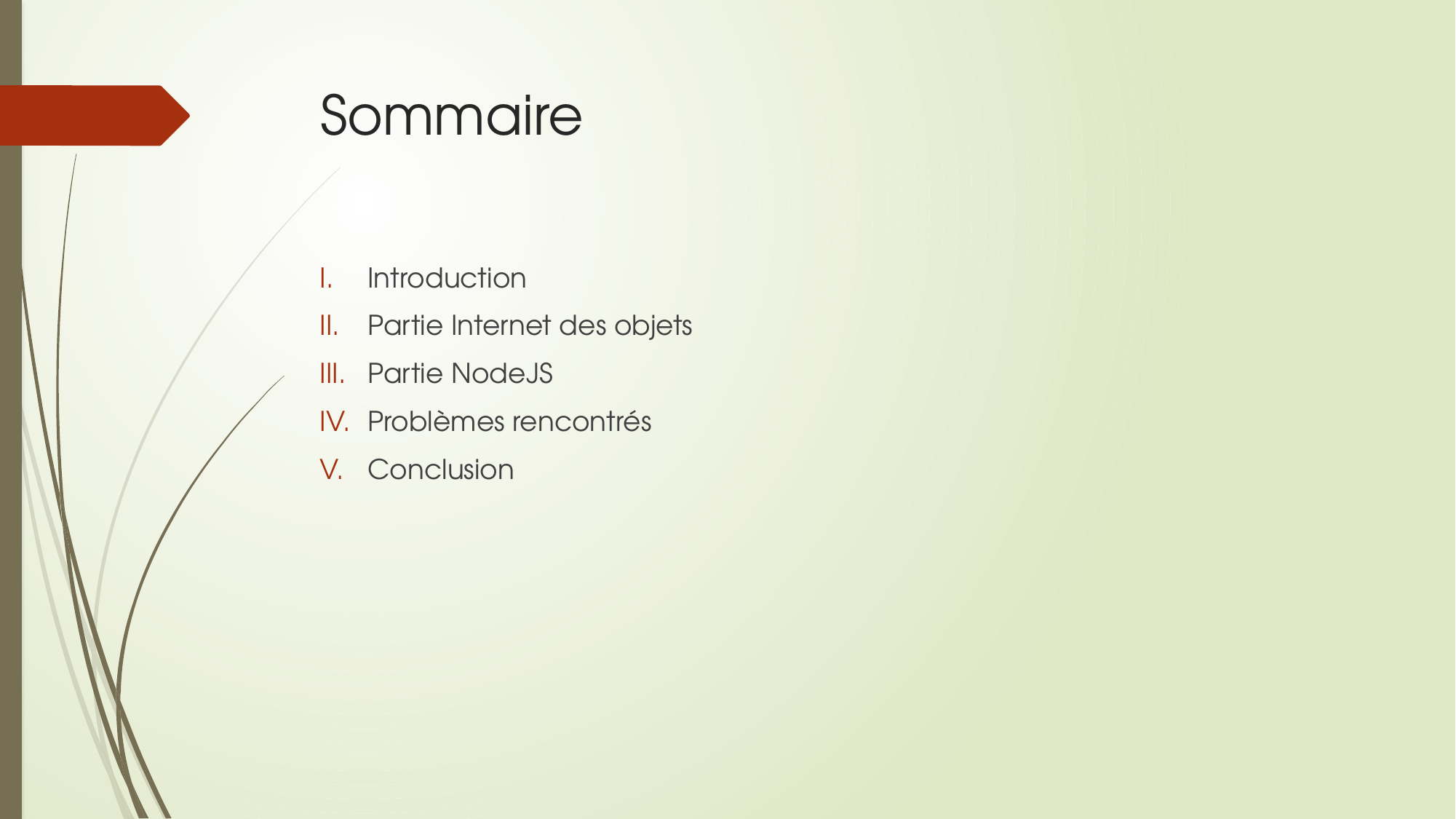

# Sommaire
Introduction
Partie Internet des objets
Partie NodeJS
Problèmes rencontrés
Conclusion